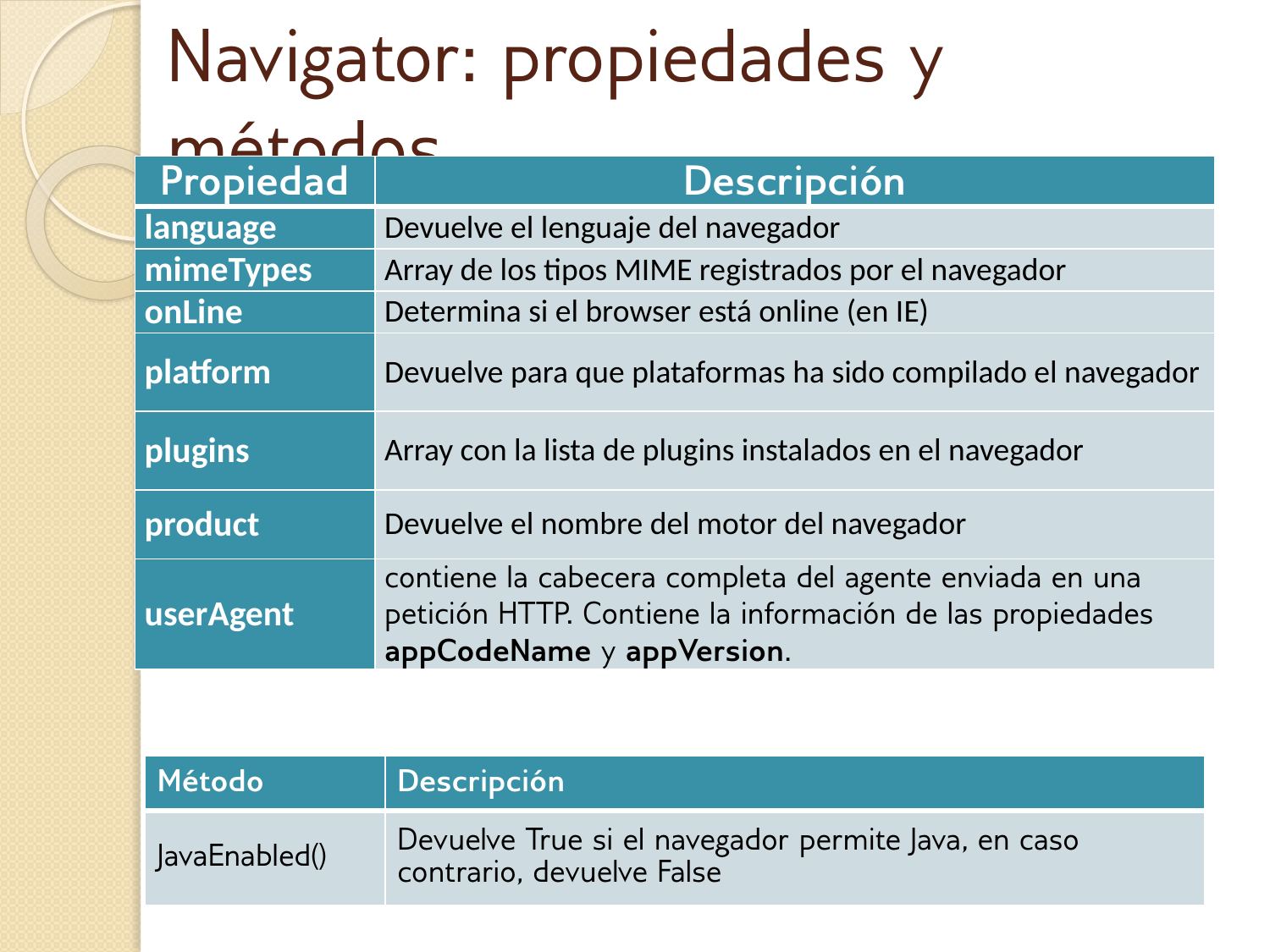

# Navigator: propiedades y métodos
| Propiedad | Descripción |
| --- | --- |
| language | Devuelve el lenguaje del navegador |
| mimeTypes | Array de los tipos MIME registrados por el navegador |
| onLine | Determina si el browser está online (en IE) |
| platform | Devuelve para que plataformas ha sido compilado el navegador |
| plugins | Array con la lista de plugins instalados en el navegador |
| product | Devuelve el nombre del motor del navegador |
| userAgent | contiene la cabecera completa del agente enviada en una petición HTTP. Contiene la información de las propiedades appCodeName y appVersion. |
| Método | Descripción |
| --- | --- |
| JavaEnabled() | Devuelve True si el navegador permite Java, en caso contrario, devuelve False |